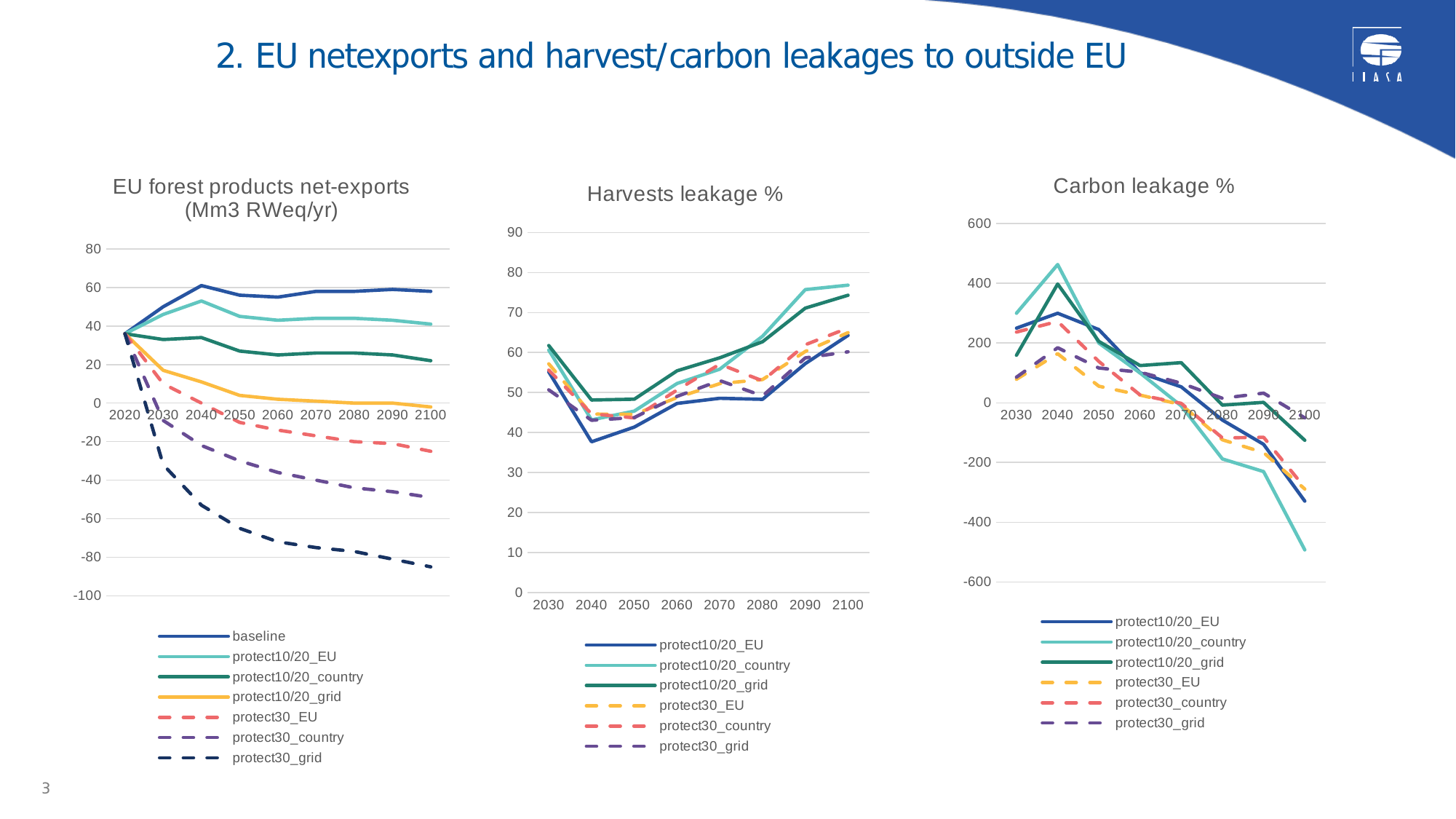

# 2. EU netexports and harvest/carbon leakages to outside EU

### Chart: EU forest products net-exports (Mm3 RWeq/yr)

| Category | baseline  | protect10/20_EU | protect10/20_country | protect10/20_grid | protect30_EU | protect30_country | protect30_grid |
|---|---|---|---|---|---|---|---|
| 2020 | 36.0 | 36.0 | 36.0 | 36.0 | 36.0 | 36.0 | 36.0 |
| 2030 | 50.0 | 46.0 | 33.0 | 17.0 | 10.0 | -9.0 | -32.0 |
| 2040 | 61.0 | 53.0 | 34.0 | 11.0 | 0.0 | -22.0 | -53.0 |
| 2050 | 56.0 | 45.0 | 27.0 | 4.0 | -10.0 | -30.0 | -65.0 |
| 2060 | 55.0 | 43.0 | 25.0 | 2.0 | -14.0 | -36.0 | -72.0 |
| 2070 | 58.0 | 44.0 | 26.0 | 1.0 | -17.0 | -40.0 | -75.0 |
| 2080 | 58.0 | 44.0 | 26.0 | 0.0 | -20.0 | -44.0 | -77.0 |
| 2090 | 59.0 | 43.0 | 25.0 | 0.0 | -21.0 | -46.0 | -81.0 |
| 2100 | 58.0 | 41.0 | 22.0 | -2.0 | -25.0 | -49.0 | -85.0 |

### Chart: Carbon leakage %

| Category | protect10/20_EU | protect10/20_country | protect10/20_grid | protect30_EU | protect30_country | protect30_grid |
|---|---|---|---|---|---|---|
| 2030 | 250.0 | 300.0 | 159.34 | 78.7 | 236.88 | 85.87 |
| 2040 | 300.0 | 463.11 | 397.93 | 164.43 | 272.61 | 184.41 |
| 2050 | 245.17 | 200.0 | 205.57 | 55.58 | 138.57 | 116.48 |
| 2060 | 100.42 | 100.0 | 124.65 | 25.87 | 26.36 | 102.55 |
| 2070 | 53.39 | -10.37 | 134.43 | -6.16 | -1.83 | 65.62 |
| 2080 | -57.93 | -188.26 | -7.75 | -123.94 | -117.64 | 15.15 |
| 2090 | -139.29 | -230.61 | 1.5 | -166.93 | -115.48 | 32.36 |
| 2100 | -329.51 | -492.97 | -125.54 | -288.99 | -284.31 | -50.55 |

### Chart: Harvests leakage %

| Category | protect10/20_EU | protect10/20_country | protect10/20_grid | protect30_EU | protect30_country | protect30_grid |
|---|---|---|---|---|---|---|
| 2030 | 55.17 | 60.63 | 61.75 | 57.18 | 55.6 | 50.68 |
| 2040 | 37.7 | 43.17 | 48.14 | 44.63 | 44.69 | 43.07 |
| 2050 | 41.37 | 45.37 | 48.35 | 44.55 | 43.67 | 43.76 |
| 2060 | 47.28 | 52.27 | 55.44 | 48.74 | 50.63 | 49.04 |
| 2070 | 48.57 | 55.86 | 58.69 | 52.24 | 57.09 | 53.0 |
| 2080 | 48.31 | 64.07 | 62.7 | 53.26 | 52.93 | 49.15 |
| 2090 | 57.23 | 75.73 | 71.1 | 60.27 | 61.95 | 58.67 |
| 2100 | 64.29 | 76.83 | 74.32 | 64.98 | 66.14 | 60.18 |
3